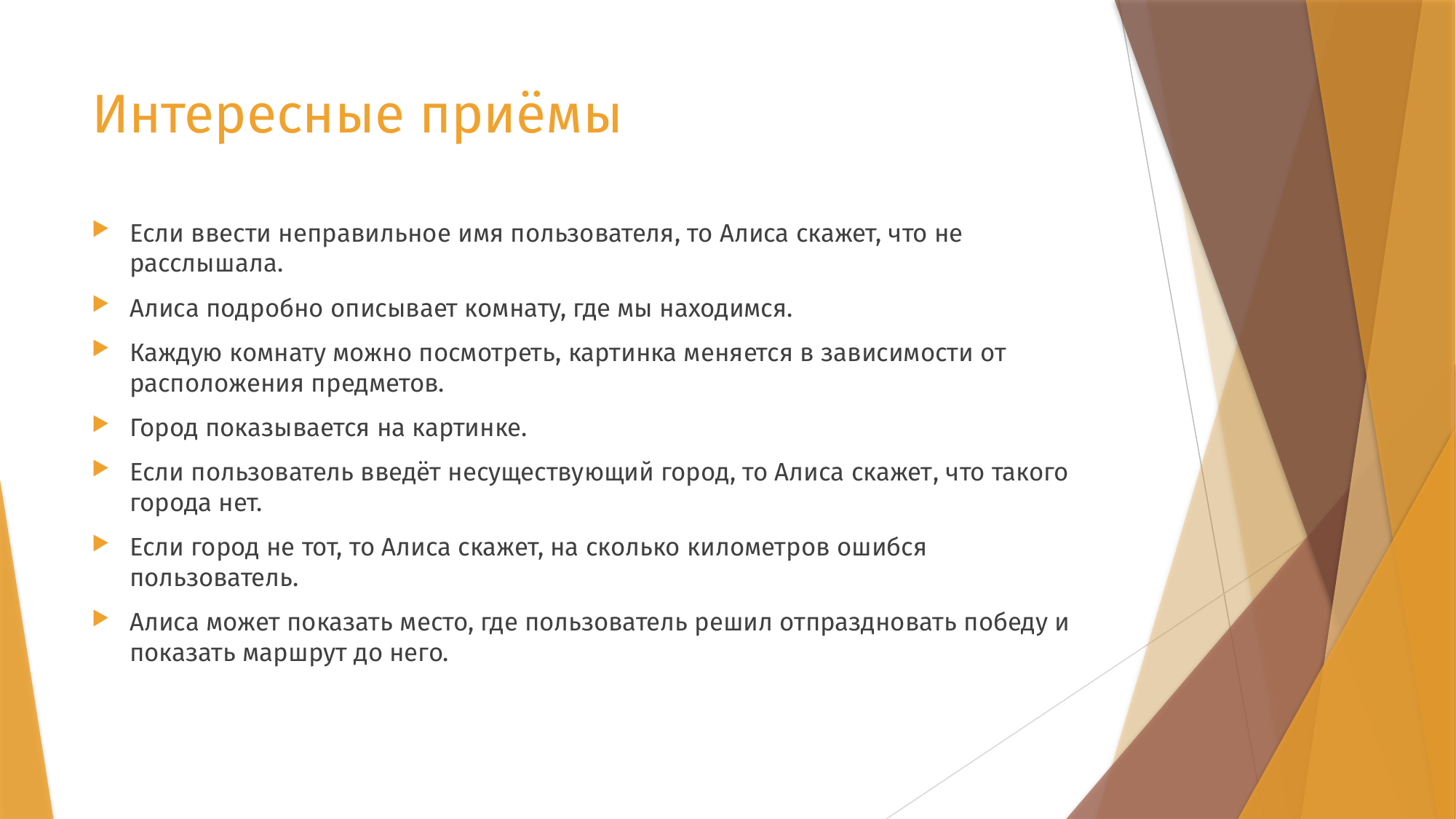

# Интересные приёмы
Если ввести неправильное имя пользователя, то Алиса скажет, что не расслышала.
Алиса подробно описывает комнату, где мы находимся.
Каждую комнату можно посмотреть, картинка меняется в зависимости от расположения предметов.
Город показывается на картинке.
Если пользователь введёт несуществующий город, то Алиса скажет, что такого города нет.
Если город не тот, то Алиса скажет, на сколько километров ошибся пользователь.
Алиса может показать место, где пользователь решил отпраздновать победу и показать маршрут до него.